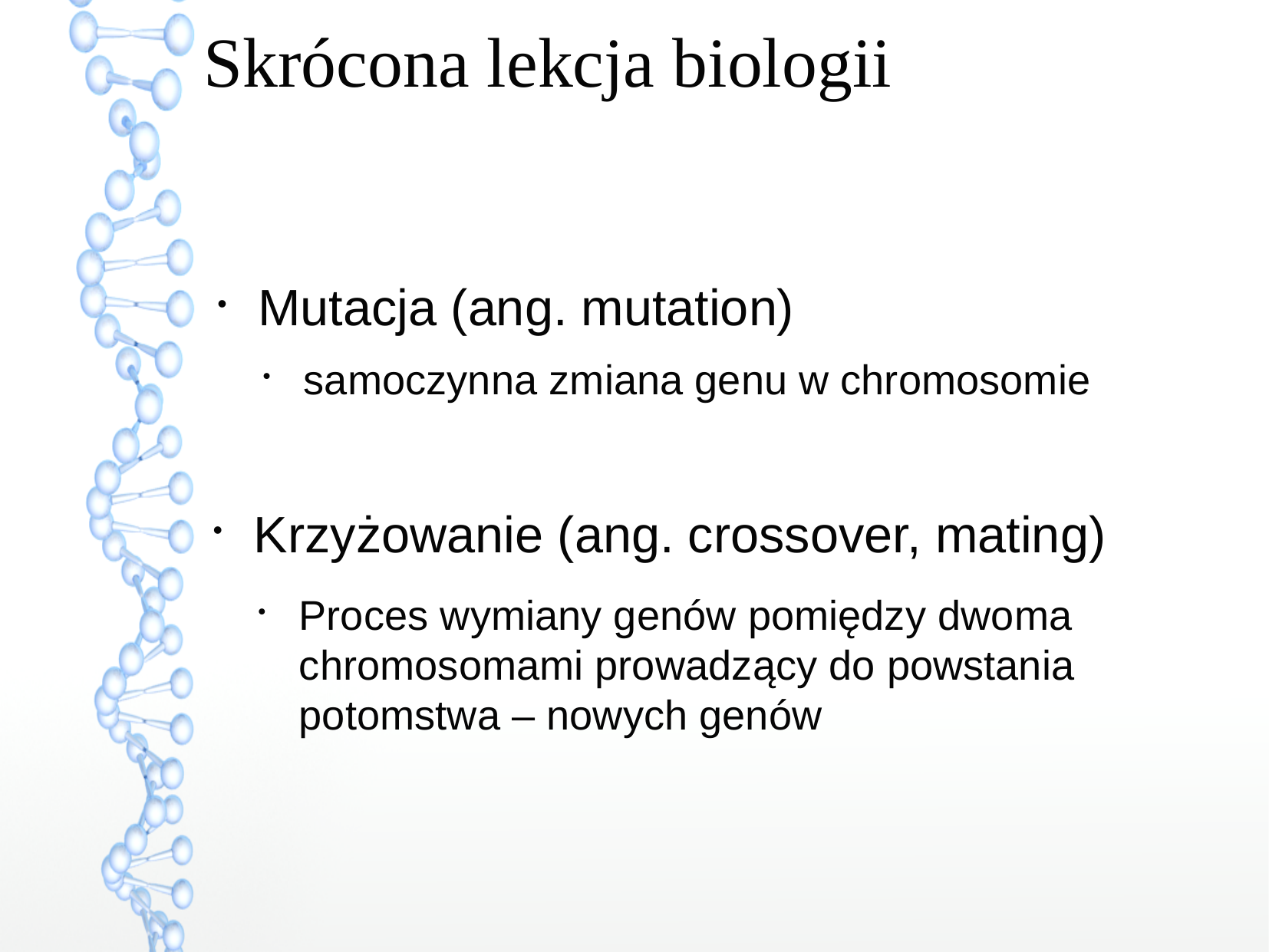

Skrócona lekcja biologii
Mutacja (ang. mutation)
samoczynna zmiana genu w chromosomie
Krzyżowanie (ang. crossover, mating)
Proces wymiany genów pomiędzy dwoma chromosomami prowadzący do powstania potomstwa – nowych genów